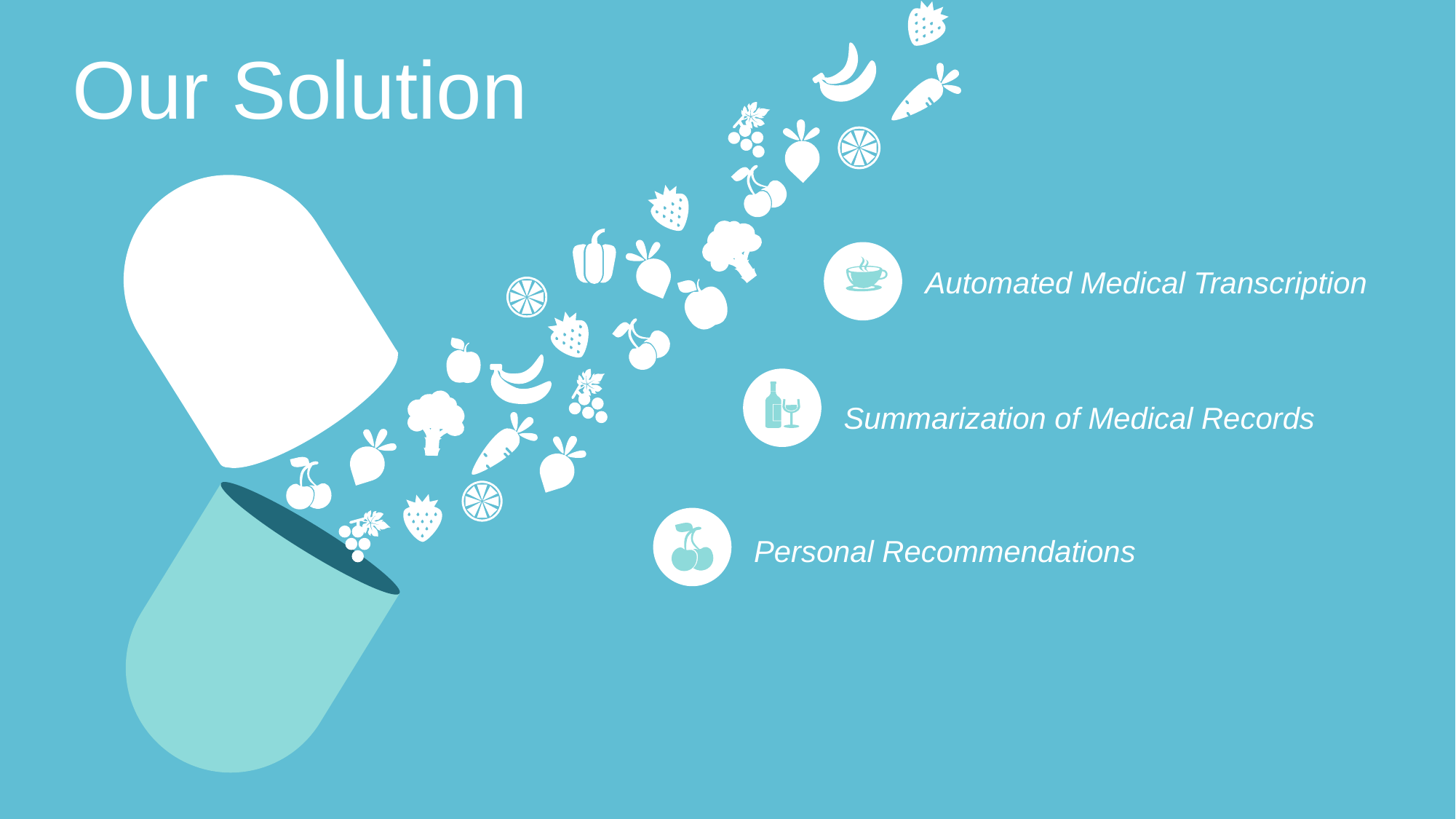

Our Solution

Automated Medical Transcription

Summarization of Medical Records

Personal Recommendations